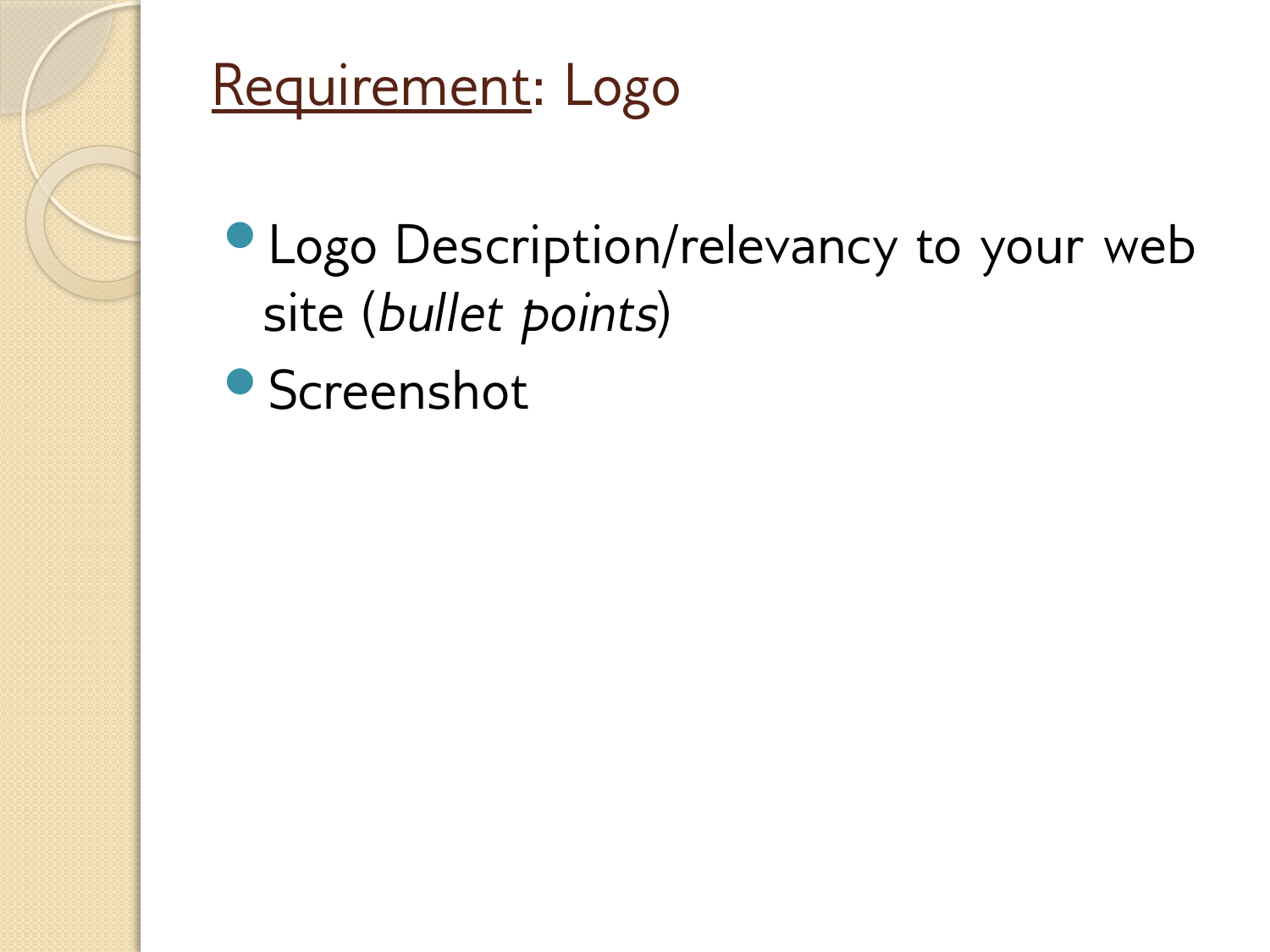

# Requirement: Logo
Logo Description/relevancy to your web site (bullet points)
Screenshot